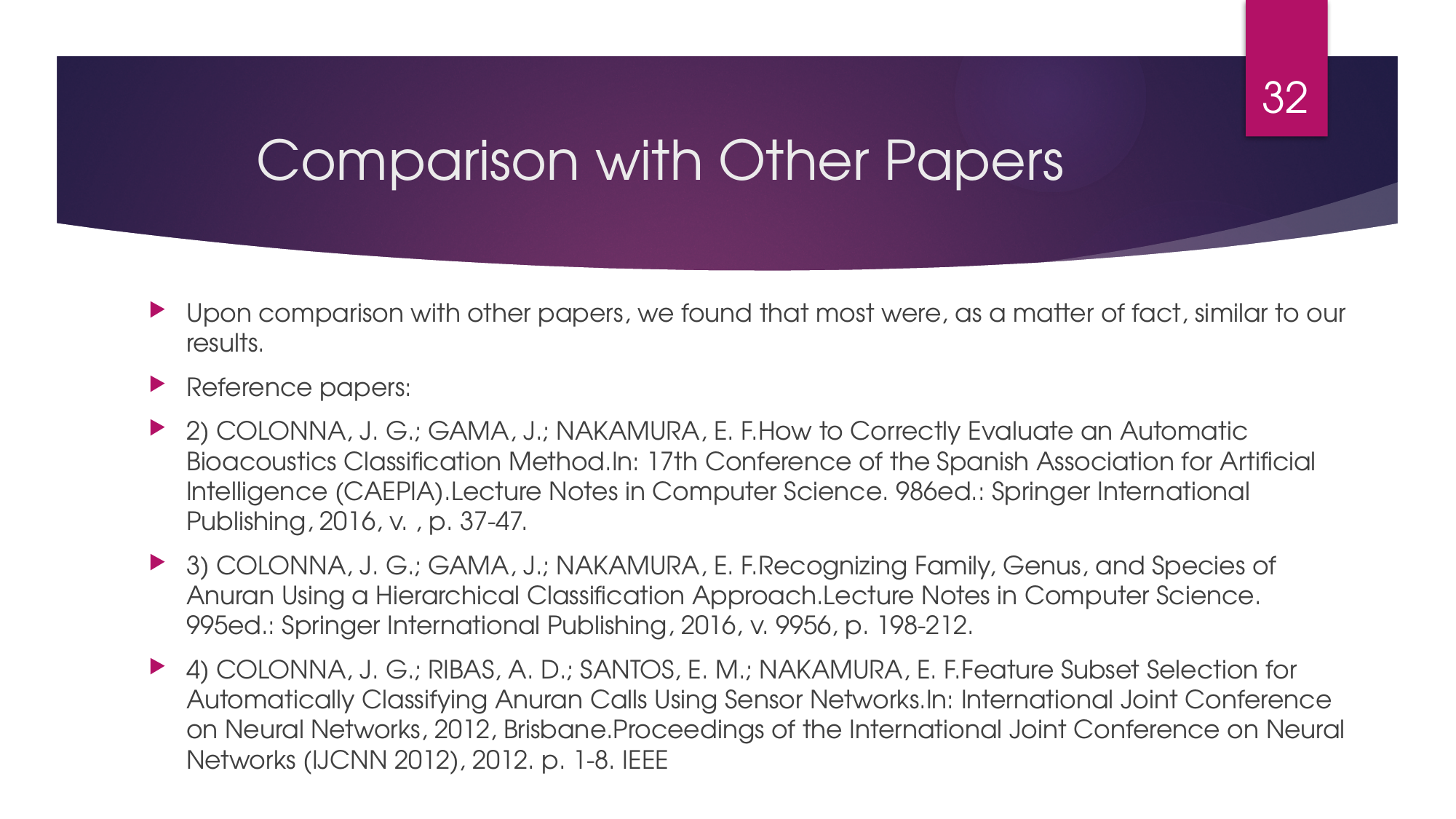

32
# Comparison with Other Papers
Upon comparison with other papers, we found that most were, as a matter of fact, similar to our results.
Reference papers:
2) COLONNA, J. G.; GAMA, J.; NAKAMURA, E. F.How to Correctly Evaluate an Automatic Bioacoustics Classification Method.In: 17th Conference of the Spanish Association for Artificial Intelligence (CAEPIA).Lecture Notes in Computer Science. 986ed.: Springer International Publishing, 2016, v. , p. 37-47.
3) COLONNA, J. G.; GAMA, J.; NAKAMURA, E. F.Recognizing Family, Genus, and Species of Anuran Using a Hierarchical Classification Approach.Lecture Notes in Computer Science. 995ed.: Springer International Publishing, 2016, v. 9956, p. 198-212.
4) COLONNA, J. G.; RIBAS, A. D.; SANTOS, E. M.; NAKAMURA, E. F.Feature Subset Selection for Automatically Classifying Anuran Calls Using Sensor Networks.In: International Joint Conference on Neural Networks, 2012, Brisbane.Proceedings of the International Joint Conference on Neural Networks (IJCNN 2012), 2012. p. 1-8. IEEE